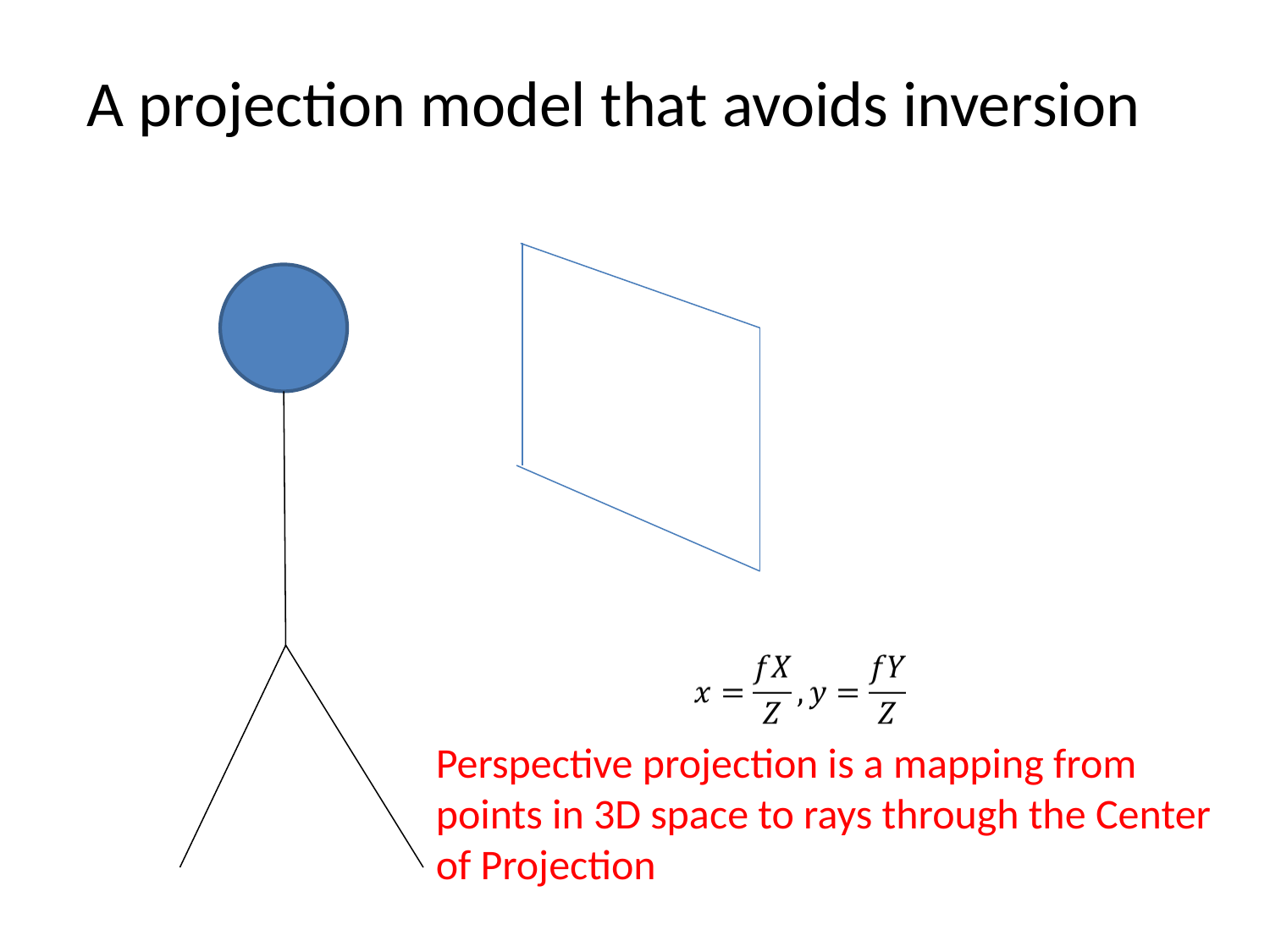

# A projection model that avoids inversion

Perspective projection is a mapping from points in 3D space to rays through the Center of Projection